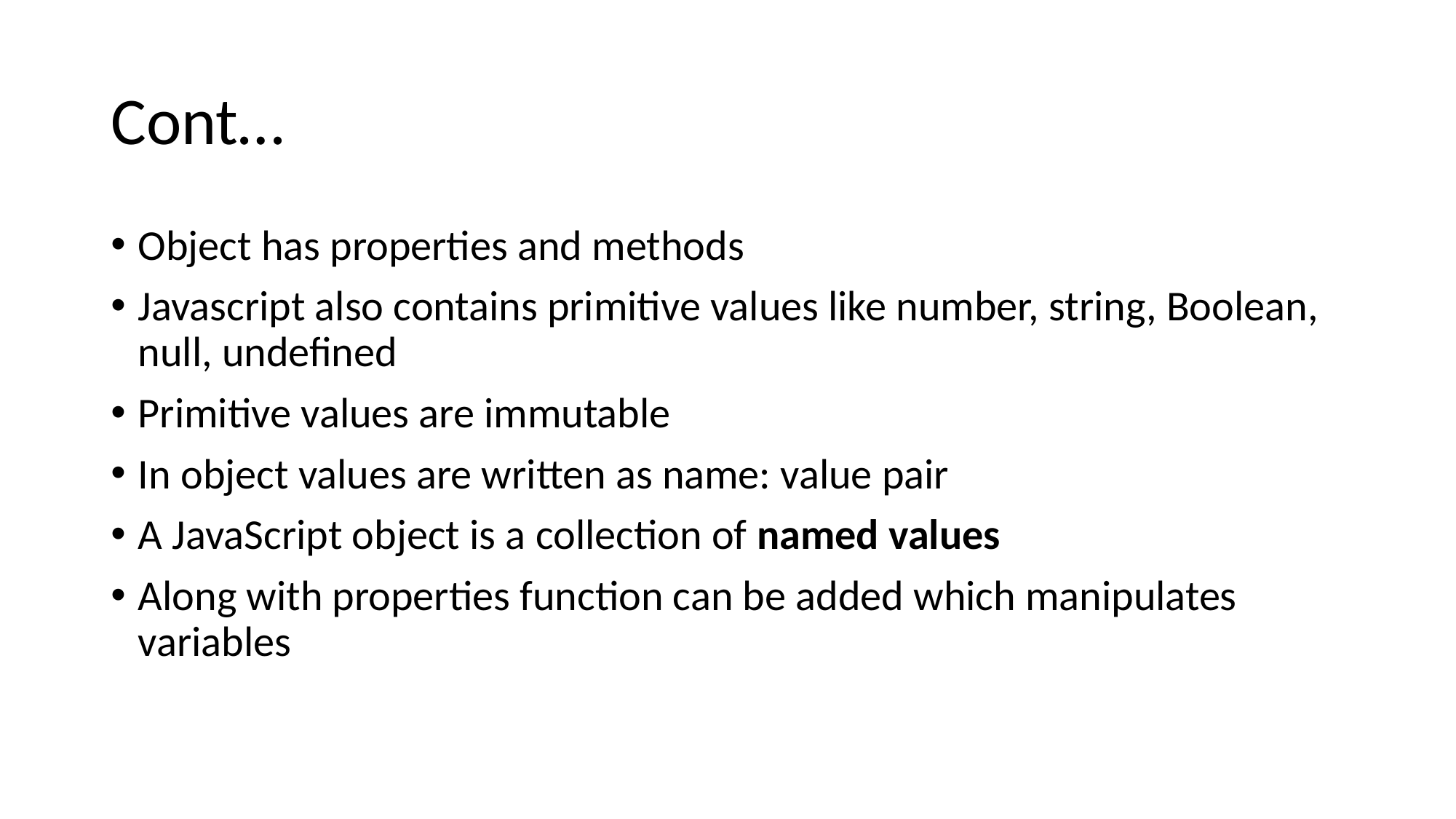

# Cont…
Object has properties and methods
Javascript also contains primitive values like number, string, Boolean, null, undefined
Primitive values are immutable
In object values are written as name: value pair
A JavaScript object is a collection of named values
Along with properties function can be added which manipulates variables